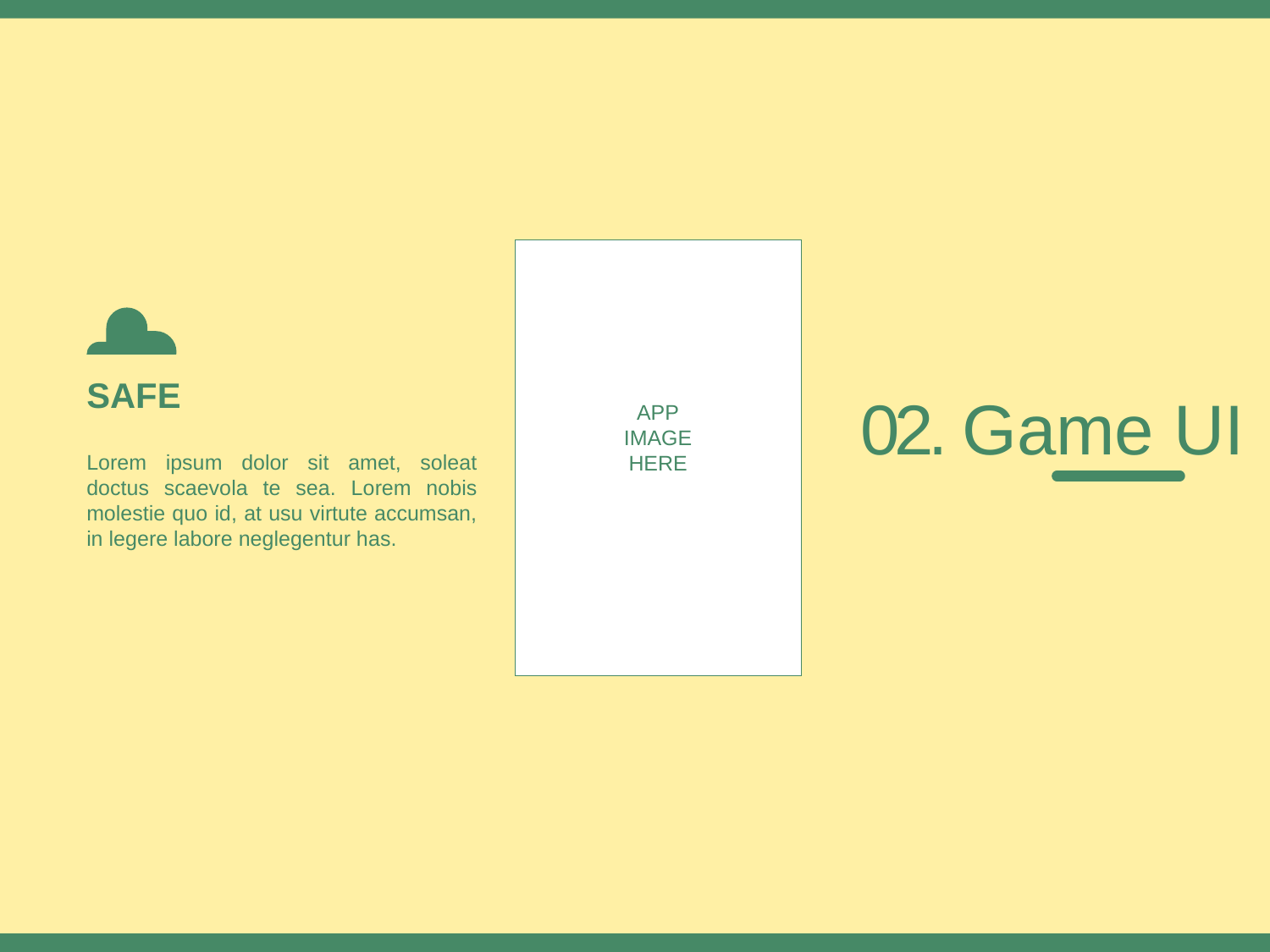

APP
IMAGE
HERE

SAFE
02. Game UI

Lorem ipsum dolor sit amet, soleat doctus scaevola te sea. Lorem nobis molestie quo id, at usu virtute accumsan, in legere labore neglegentur has.